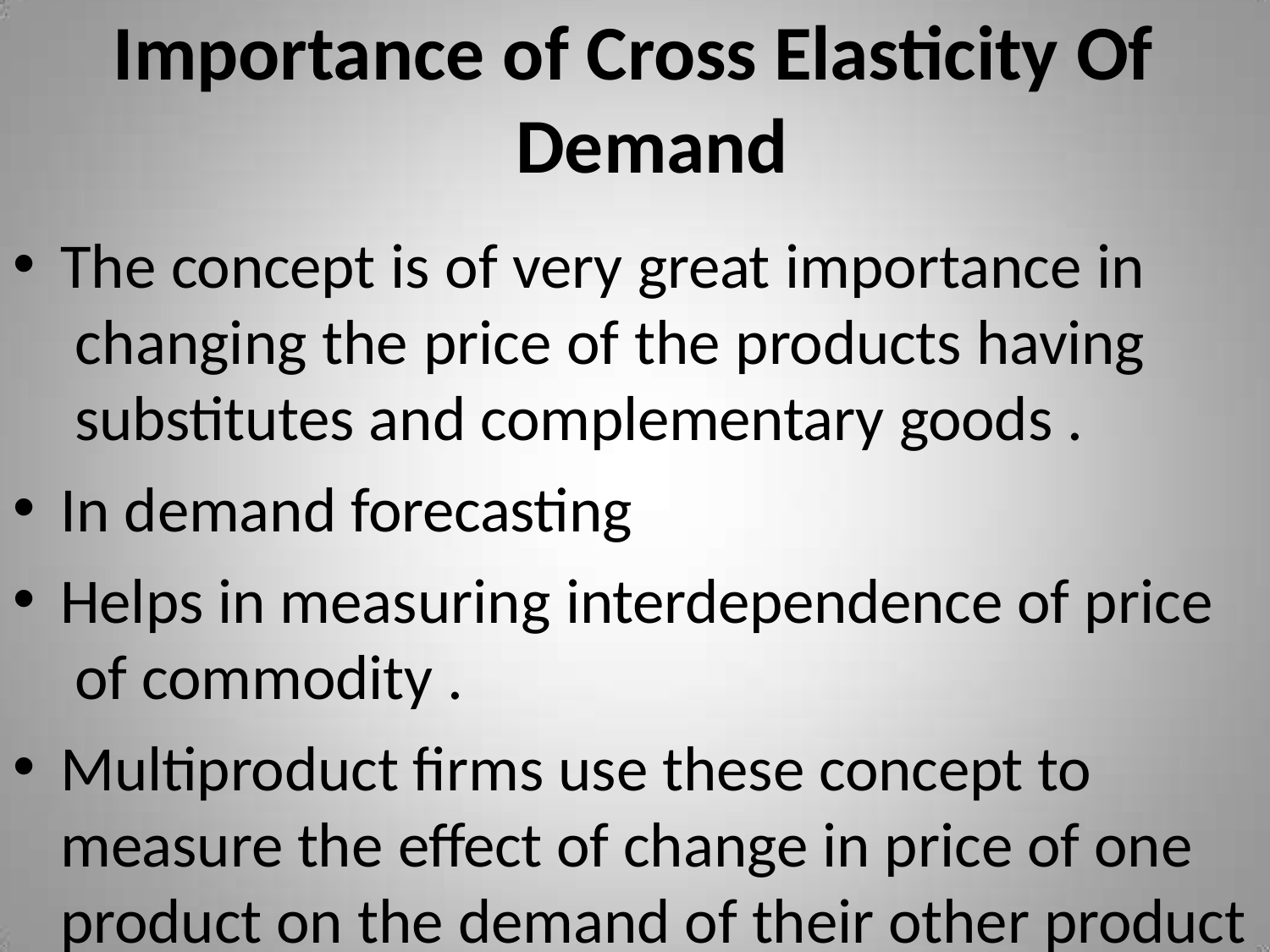

# Importance of Cross Elasticity Of  Demand
The concept is of very great importance in  changing the price of the products having  substitutes and complementary goods .
In demand forecasting
Helps in measuring interdependence of price  of commodity .
Multiproduct firms use these concept to  measure the effect of change in price of one  product on the demand of their other product